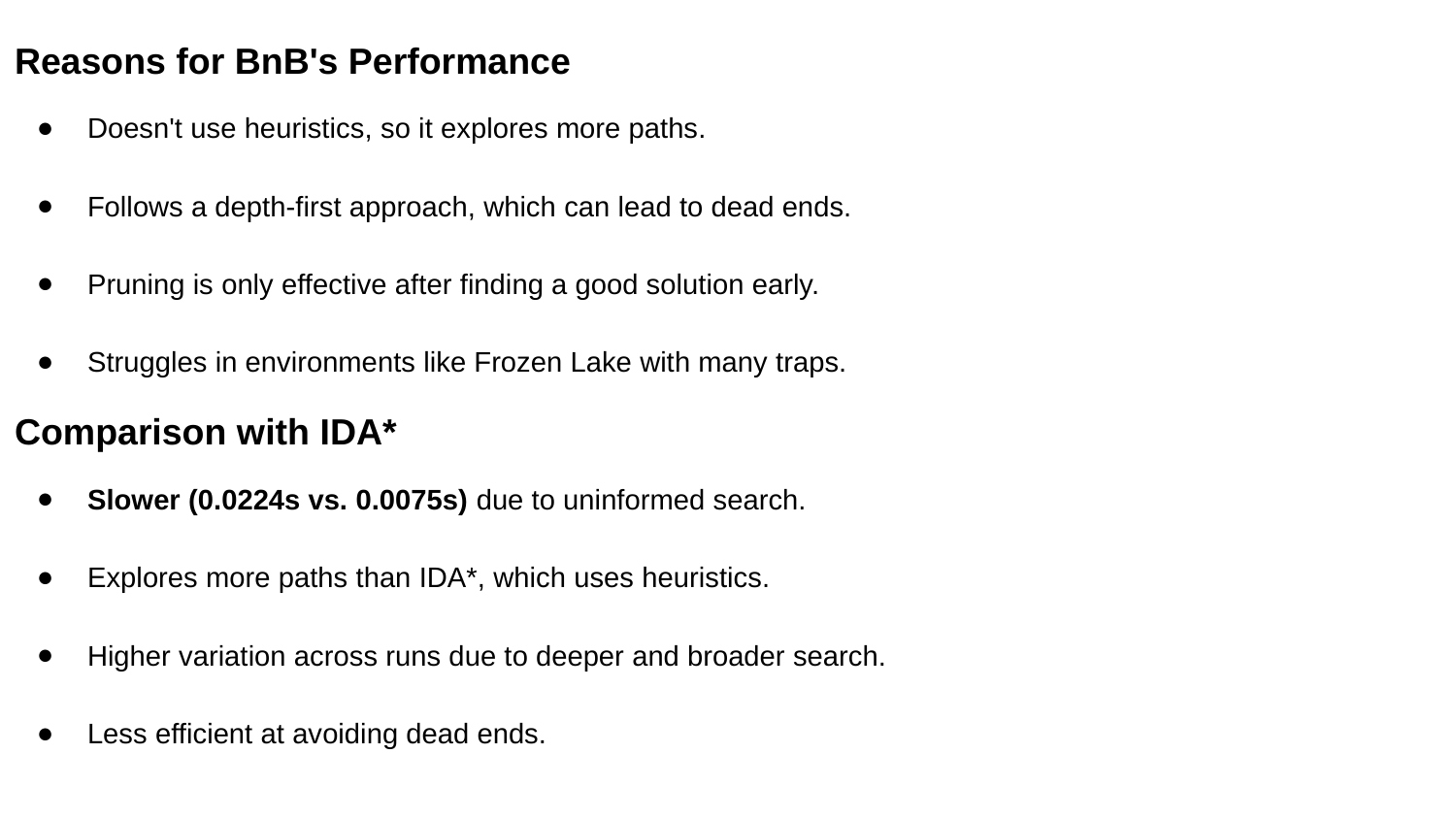

Reasons for BnB's Performance
Doesn't use heuristics, so it explores more paths.
Follows a depth-first approach, which can lead to dead ends.
Pruning is only effective after finding a good solution early.
Struggles in environments like Frozen Lake with many traps.
Comparison with IDA*
Slower (0.0224s vs. 0.0075s) due to uninformed search.
Explores more paths than IDA*, which uses heuristics.
Higher variation across runs due to deeper and broader search.
Less efficient at avoiding dead ends.